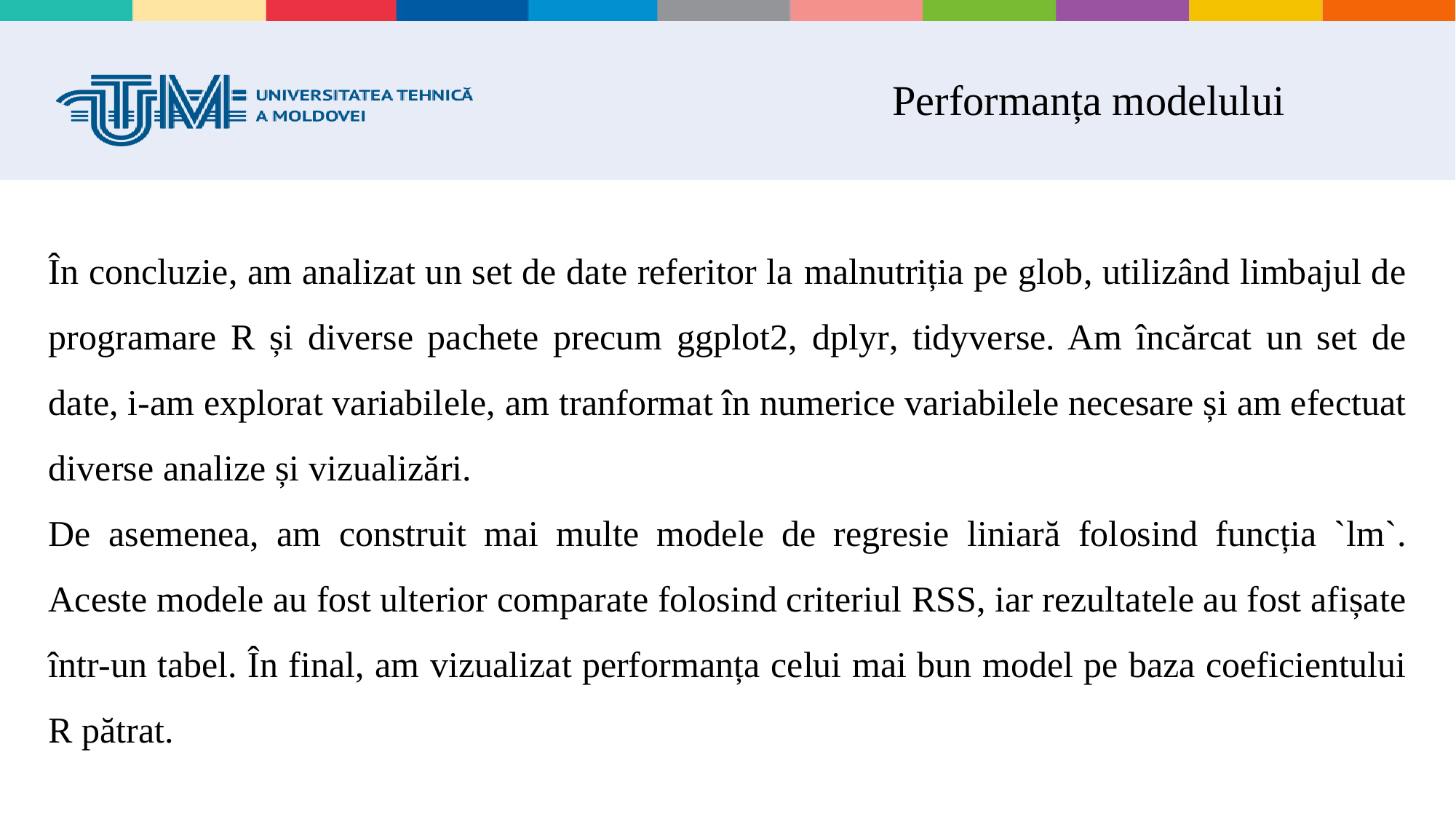

# Performanța modelului
În concluzie, am analizat un set de date referitor la malnutriția pe glob, utilizând limbajul de programare R și diverse pachete precum ggplot2, dplyr, tidyverse. Am încărcat un set de date, i-am explorat variabilele, am tranformat în numerice variabilele necesare și am efectuat diverse analize și vizualizări.
De asemenea, am construit mai multe modele de regresie liniară folosind funcția `lm`. Aceste modele au fost ulterior comparate folosind criteriul RSS, iar rezultatele au fost afișate într-un tabel. În final, am vizualizat performanța celui mai bun model pe baza coeficientului R pătrat.